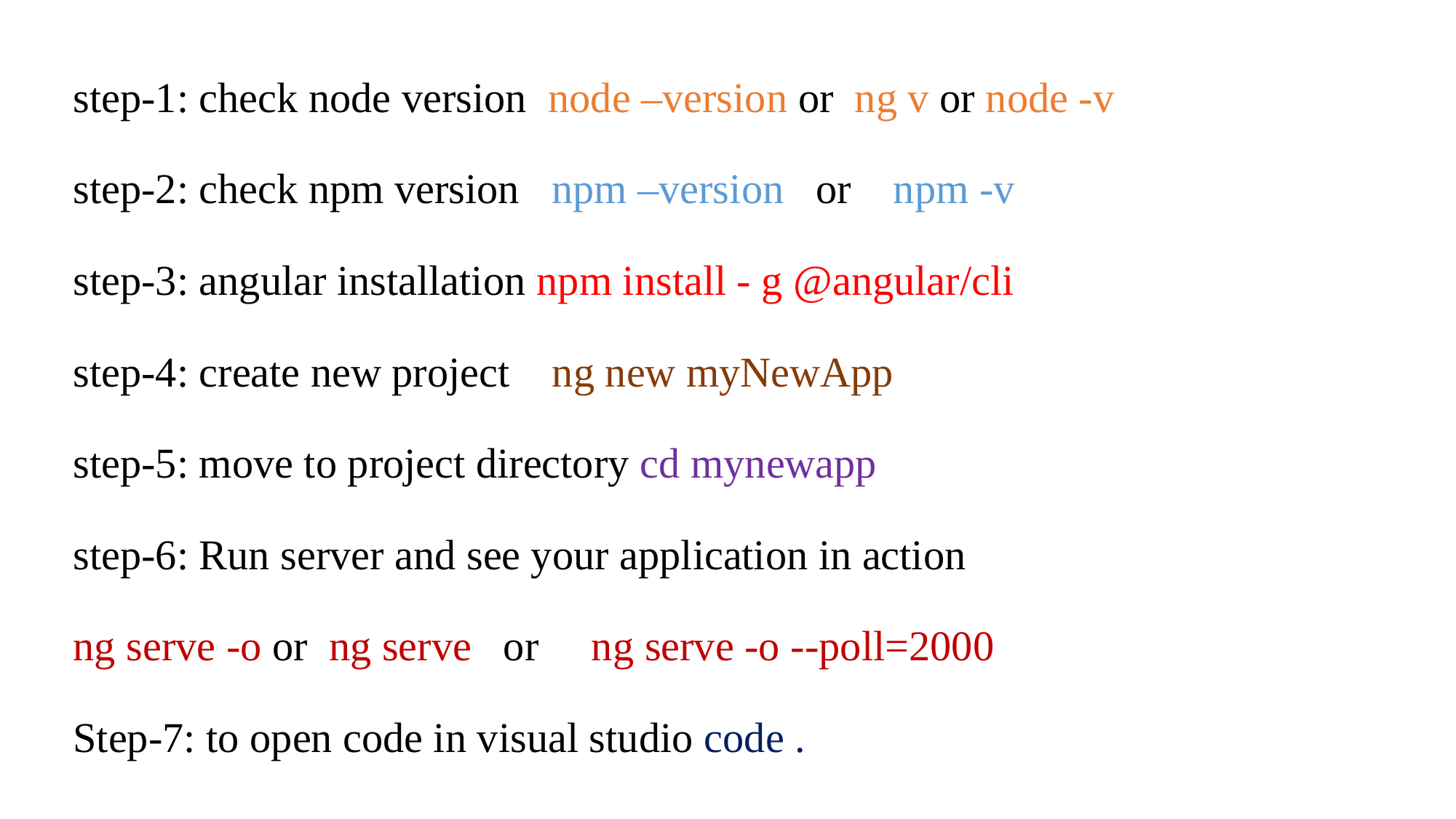

step-1: check node version  node –version or  ng v or node -v
step-2: check npm version   npm –version   or    npm -v
step-3: angular installation npm install - g @angular/cli
step-4: create new project    ng new myNewApp
step-5: move to project directory cd mynewapp
step-6: Run server and see your application in action
ng serve -o or  ng serve   or     ng serve -o --poll=2000
Step-7: to open code in visual studio code .